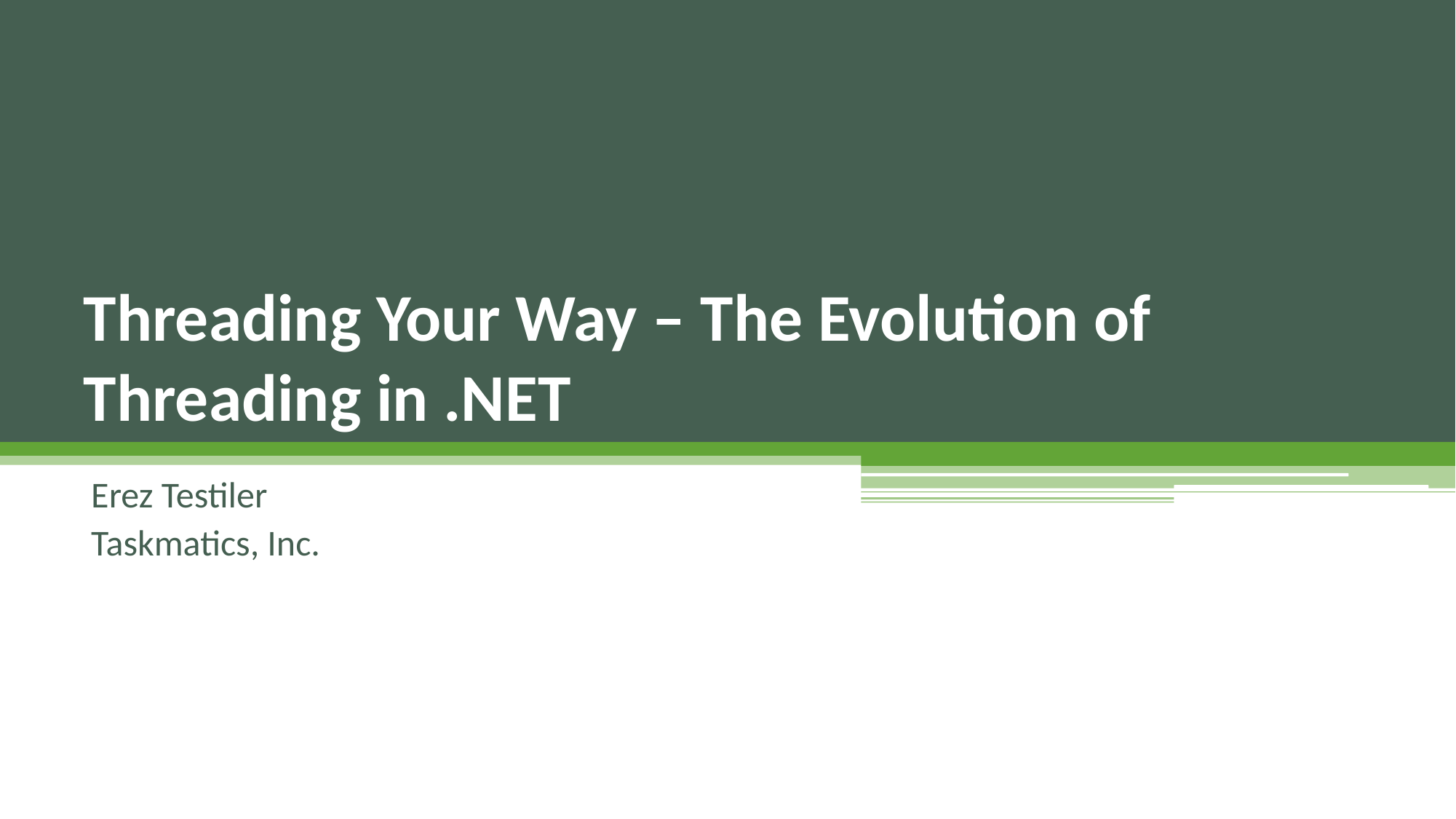

# Threading Your Way – The Evolution of Threading in .NET
Erez Testiler
Taskmatics, Inc.